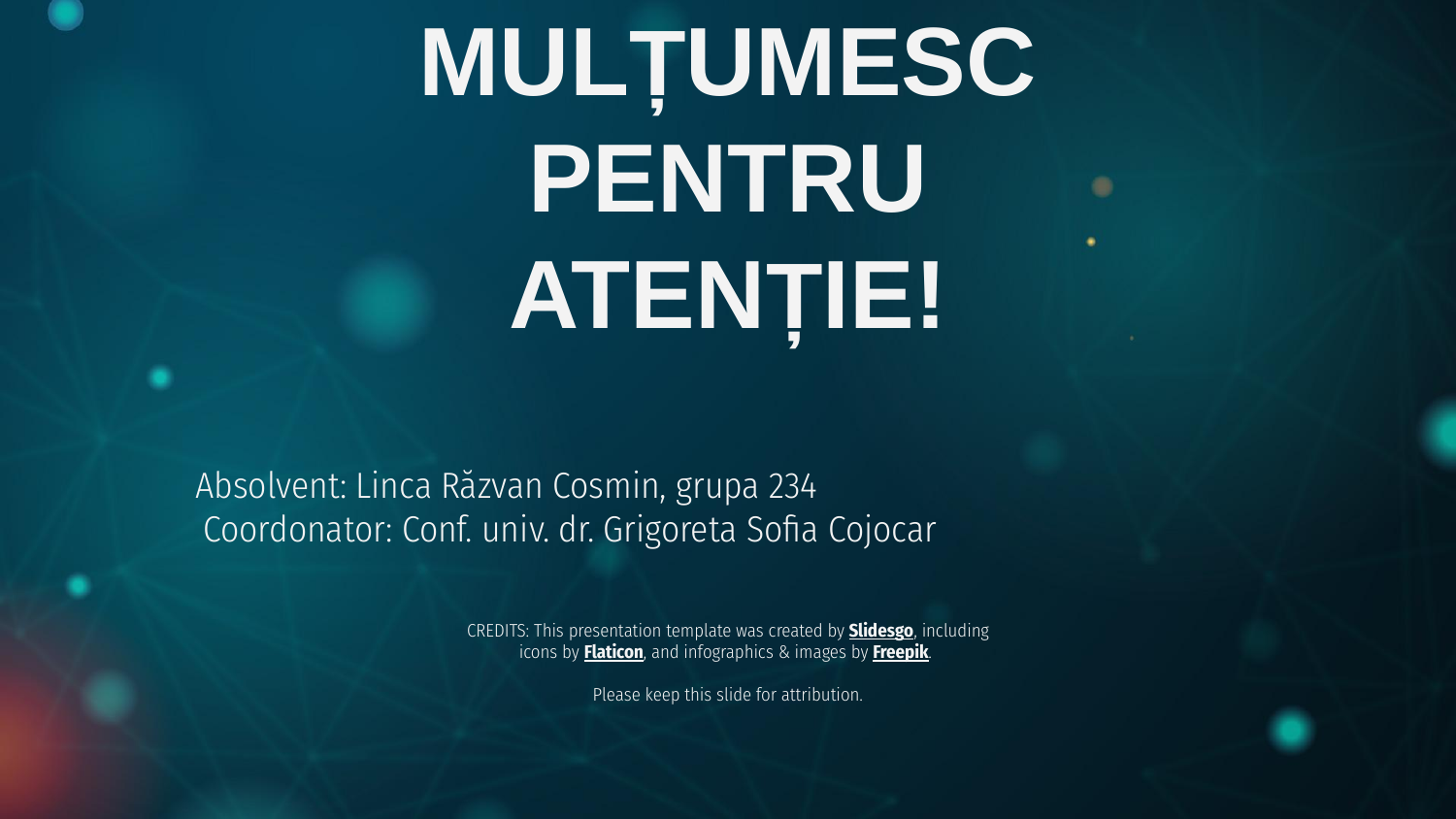

# MULȚUMESC PENTRU ATENȚIE!
  Absolvent: Linca Răzvan Cosmin, grupa 234
	Coordonator: Conf. univ. dr. Grigoreta Sofia Cojocar
Please keep this slide for attribution.